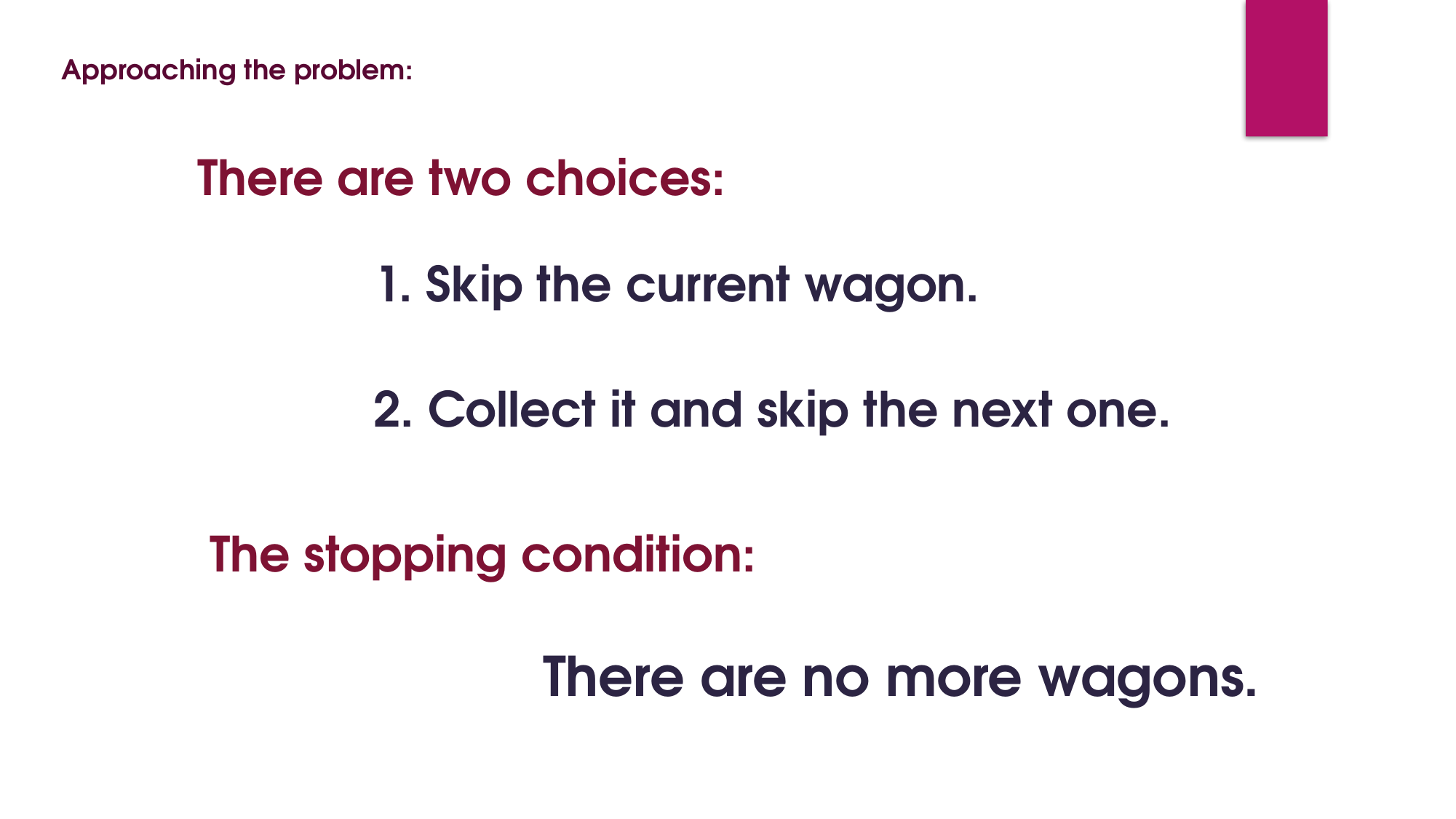

Approaching the problem:
There are two choices:
1. Skip the current wagon.
2. Collect it and skip the next one.
The stopping condition:
There are no more wagons.